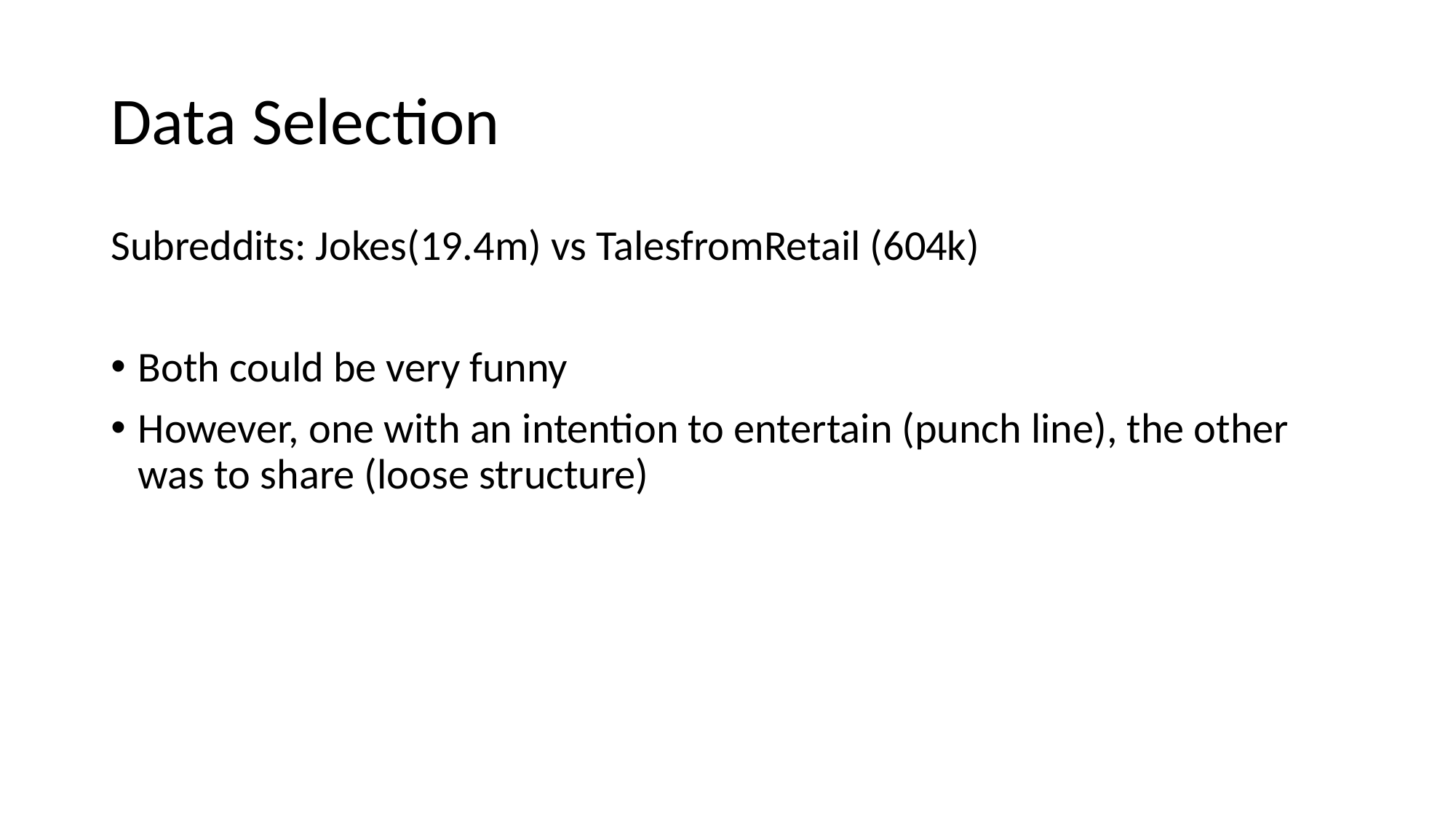

# Data Selection
Subreddits: Jokes(19.4m) vs TalesfromRetail (604k)

Both could be very funny
However, one with an intention to entertain (punch line), the other was to share (loose structure)